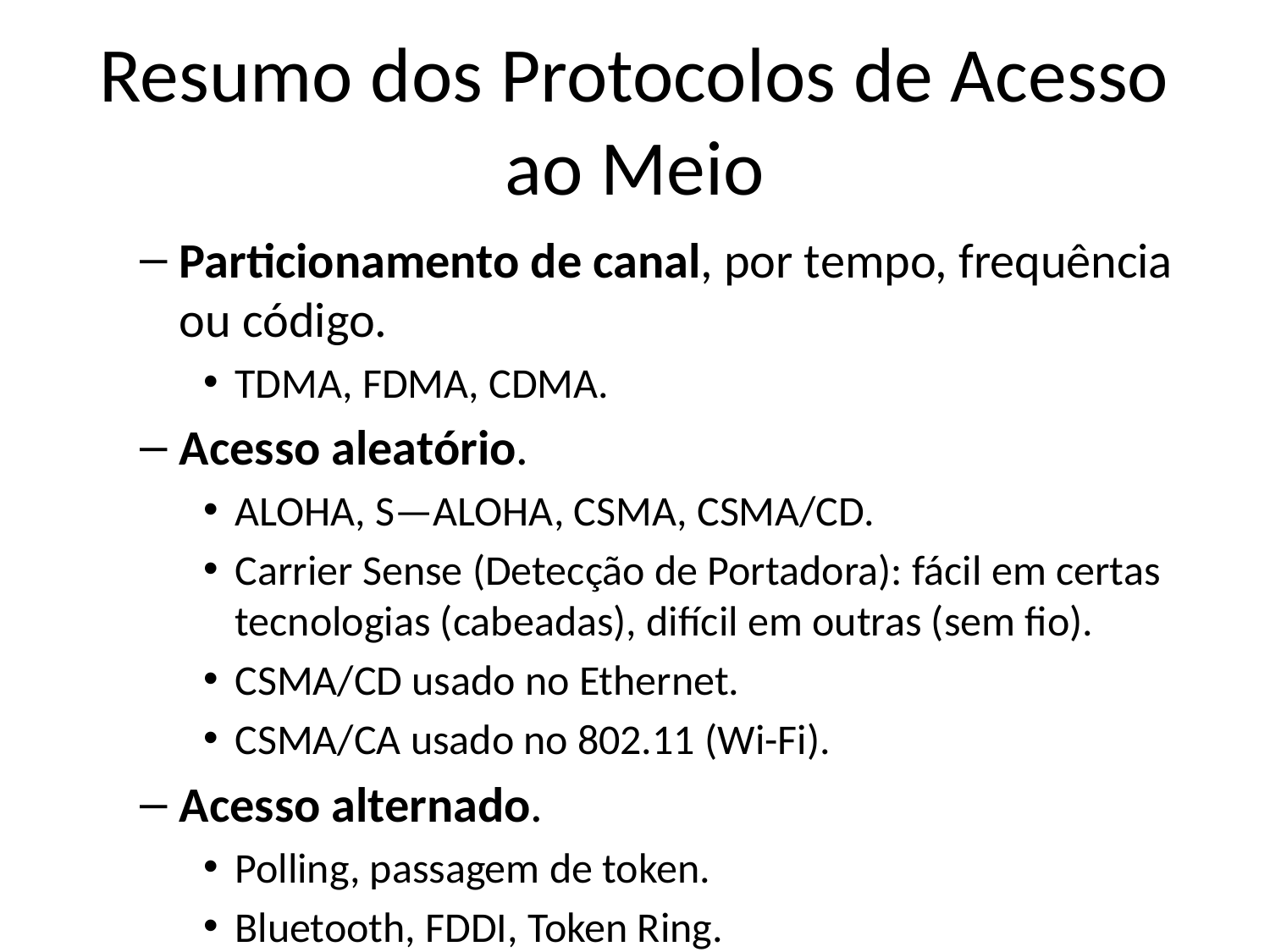

# Resumo dos Protocolos de Acesso ao Meio
Particionamento de canal, por tempo, frequência ou código.
TDMA, FDMA, CDMA.
Acesso aleatório.
ALOHA, S—ALOHA, CSMA, CSMA/CD.
Carrier Sense (Detecção de Portadora): fácil em certas tecnologias (cabeadas), difícil em outras (sem fio).
CSMA/CD usado no Ethernet.
CSMA/CA usado no 802.11 (Wi-Fi).
Acesso alternado.
Polling, passagem de token.
Bluetooth, FDDI, Token Ring.